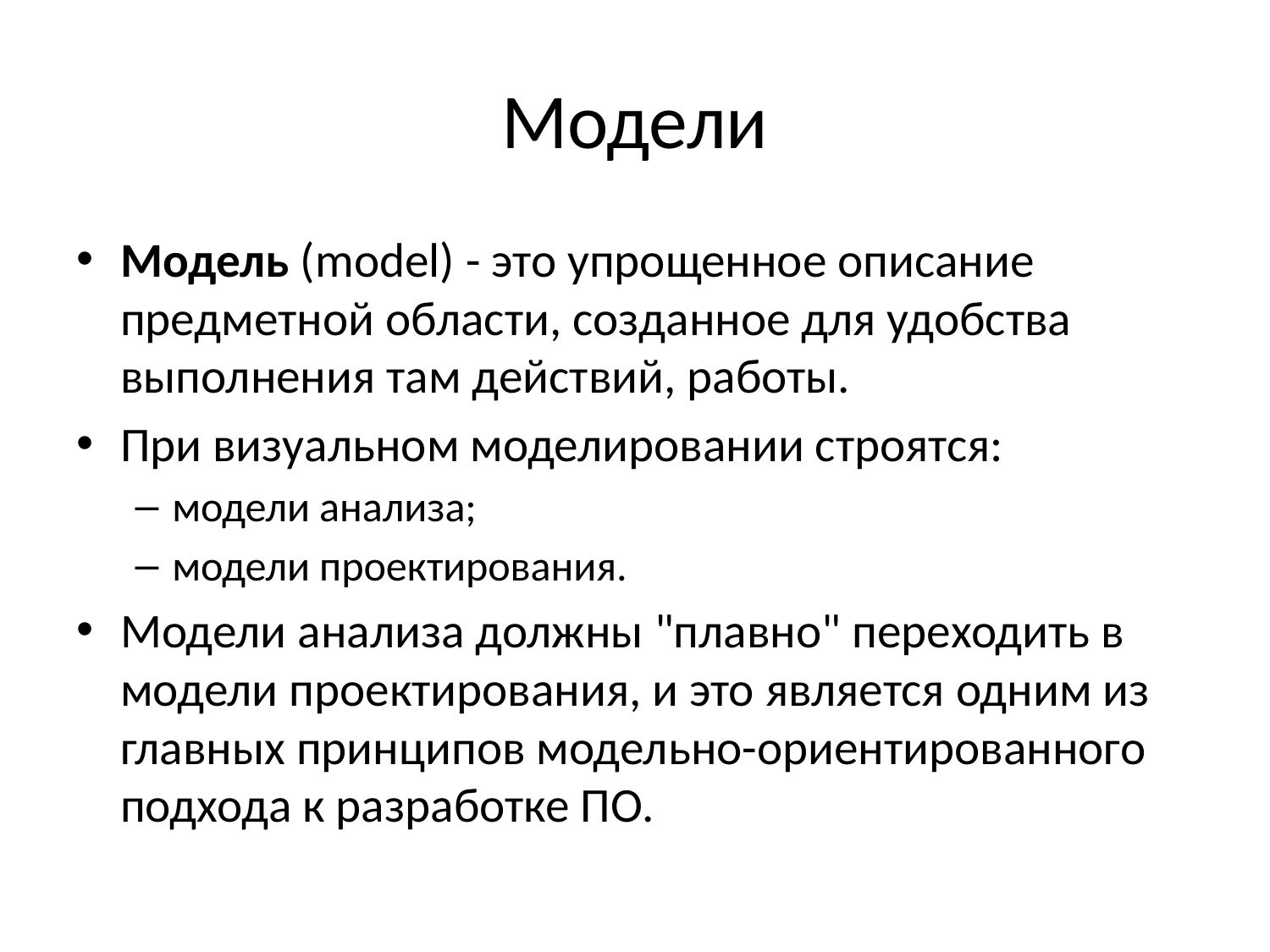

# Модели
Модель (model) - это упрощенное описание предметной области, созданное для удобства выполнения там действий, работы.
При визуальном моделировании строятся:
модели анализа;
модели проектирования.
Модели анализа должны "плавно" переходить в модели проектирования, и это является одним из главных принципов модельно-ориентированного подхода к разработке ПО.